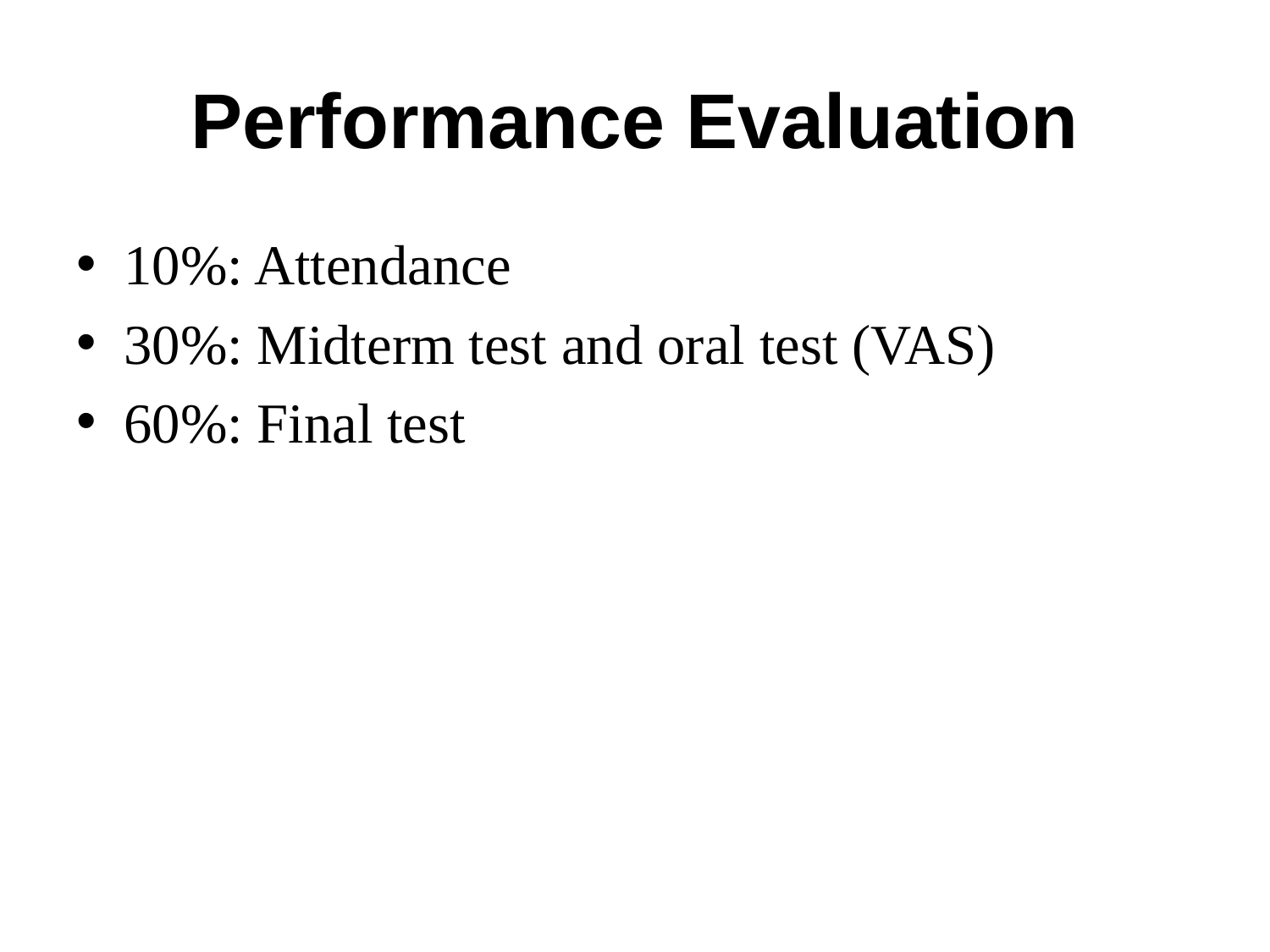

# Performance Evaluation
10%: Attendance
30%: Midterm test and oral test (VAS)
60%: Final test